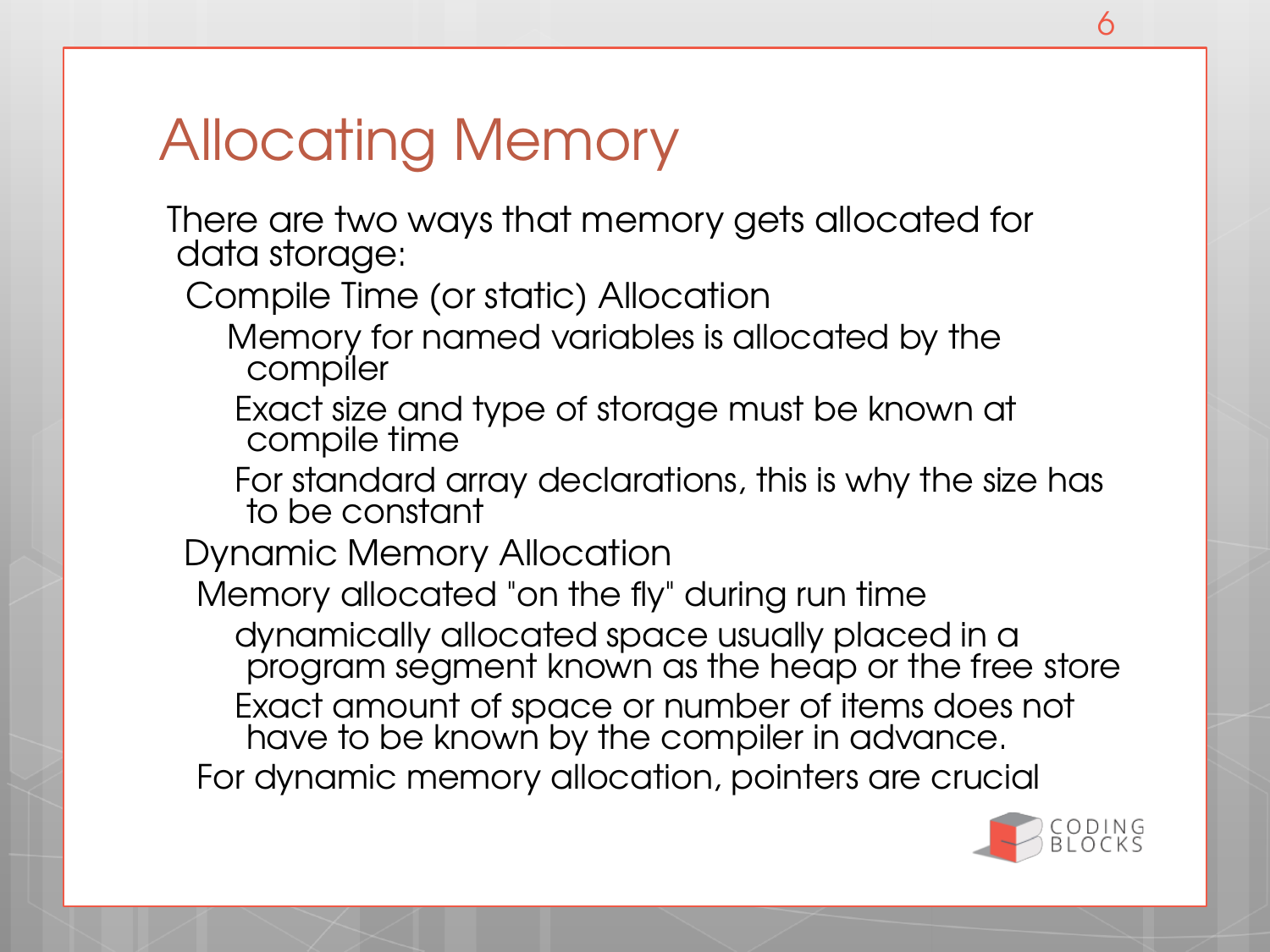

6

# Allocating Memory
There are two ways that memory gets allocated for  data storage:
 Compile Time (or static) Allocation
 Memory for named variables is allocated by the  compiler
 Exact size and type of storage must be known at  compile time
 For standard array declarations, this is why the size has  to be constant
 Dynamic Memory Allocation
 Memory allocated "on the fly" during run time
 dynamically allocated space usually placed in a  program segment known as the heap or the free store
 Exact amount of space or number of items does not  have to be known by the compiler in advance.
 For dynamic memory allocation, pointers are crucial